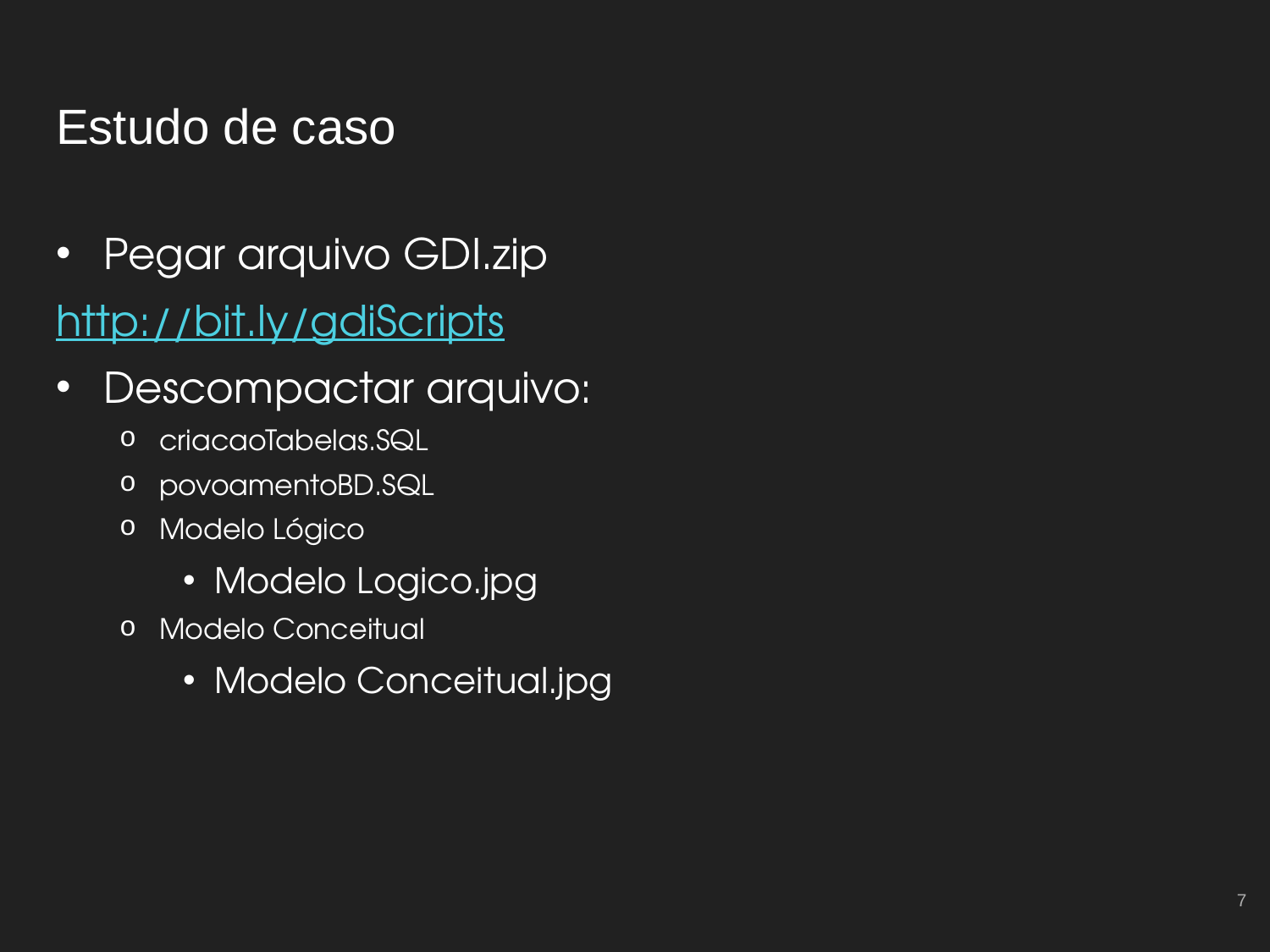

# Estudo de caso
Pegar arquivo GDI.zip
			http://bit.ly/gdiScripts
Descompactar arquivo:
criacaoTabelas.SQL
povoamentoBD.SQL
Modelo Lógico
Modelo Logico.jpg
Modelo Conceitual
Modelo Conceitual.jpg
7